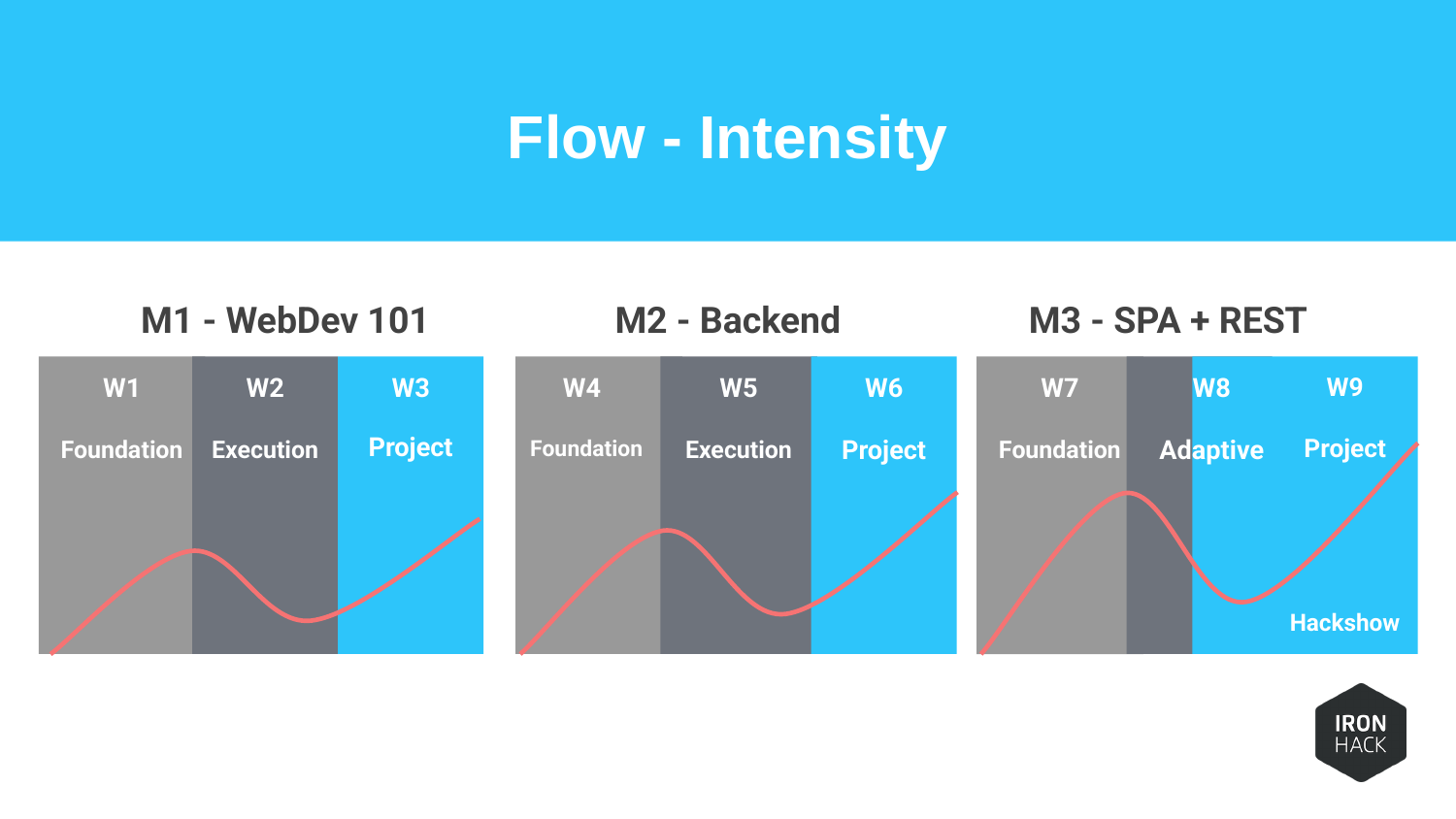

# Flow - Intensity
M1 - WebDev 101
M2 - Backend
M3 - SPA + REST
W1
Foundation
W2
Execution
W3
Project
     W4
Foundation
W5
Execution
W6
Project

W8
Adaptive

W7
Foundation
W9
Project

Hackshow